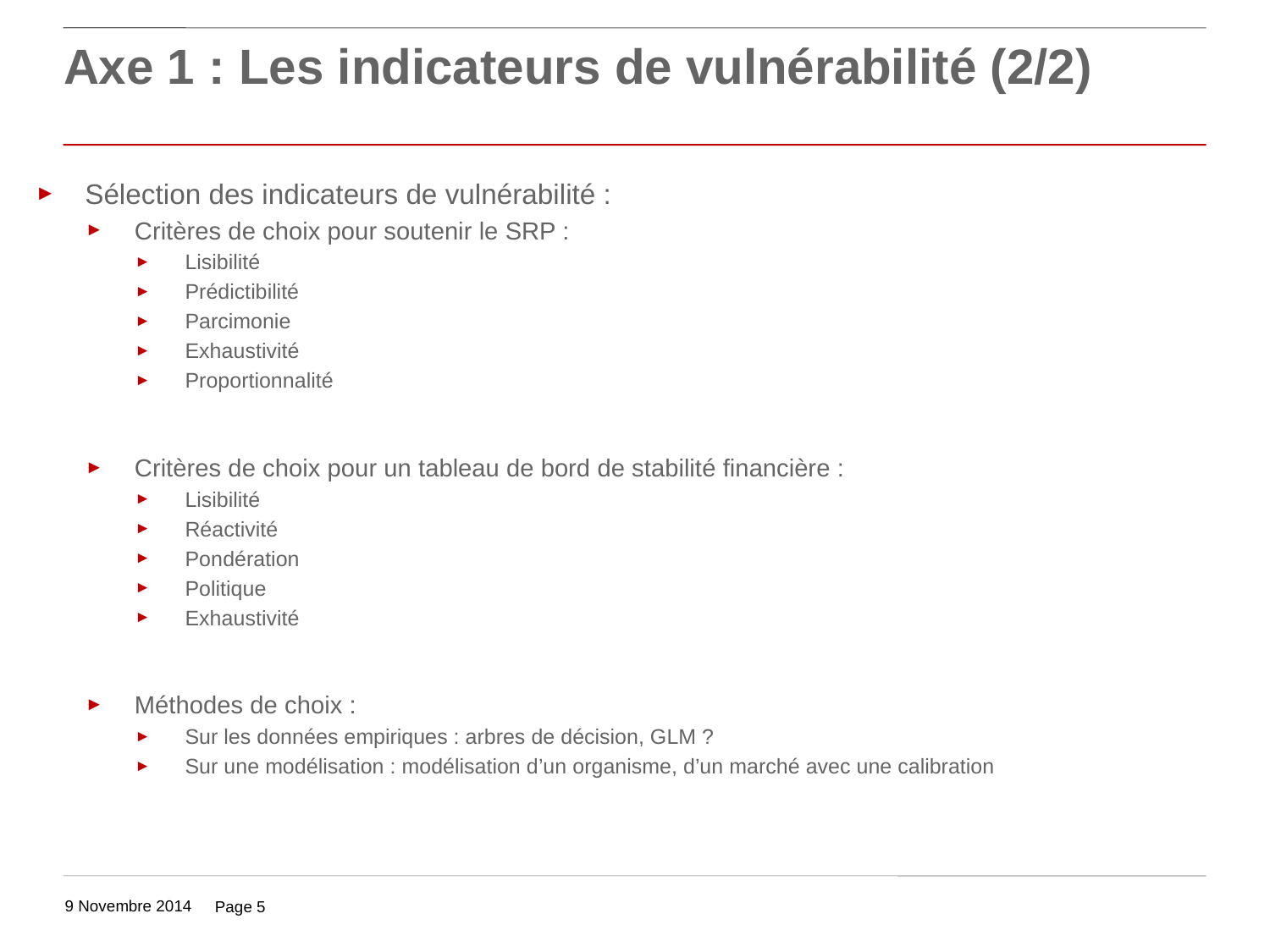

# Axe 1 : Les indicateurs de vulnérabilité (2/2)
Sélection des indicateurs de vulnérabilité :
Critères de choix pour soutenir le SRP :
Lisibilité
Prédictibilité
Parcimonie
Exhaustivité
Proportionnalité

Critères de choix pour un tableau de bord de stabilité financière :
Lisibilité
Réactivité
Pondération
Politique
Exhaustivité

Méthodes de choix :
Sur les données empiriques : arbres de décision, GLM ?
Sur une modélisation : modélisation d’un organisme, d’un marché avec une calibration